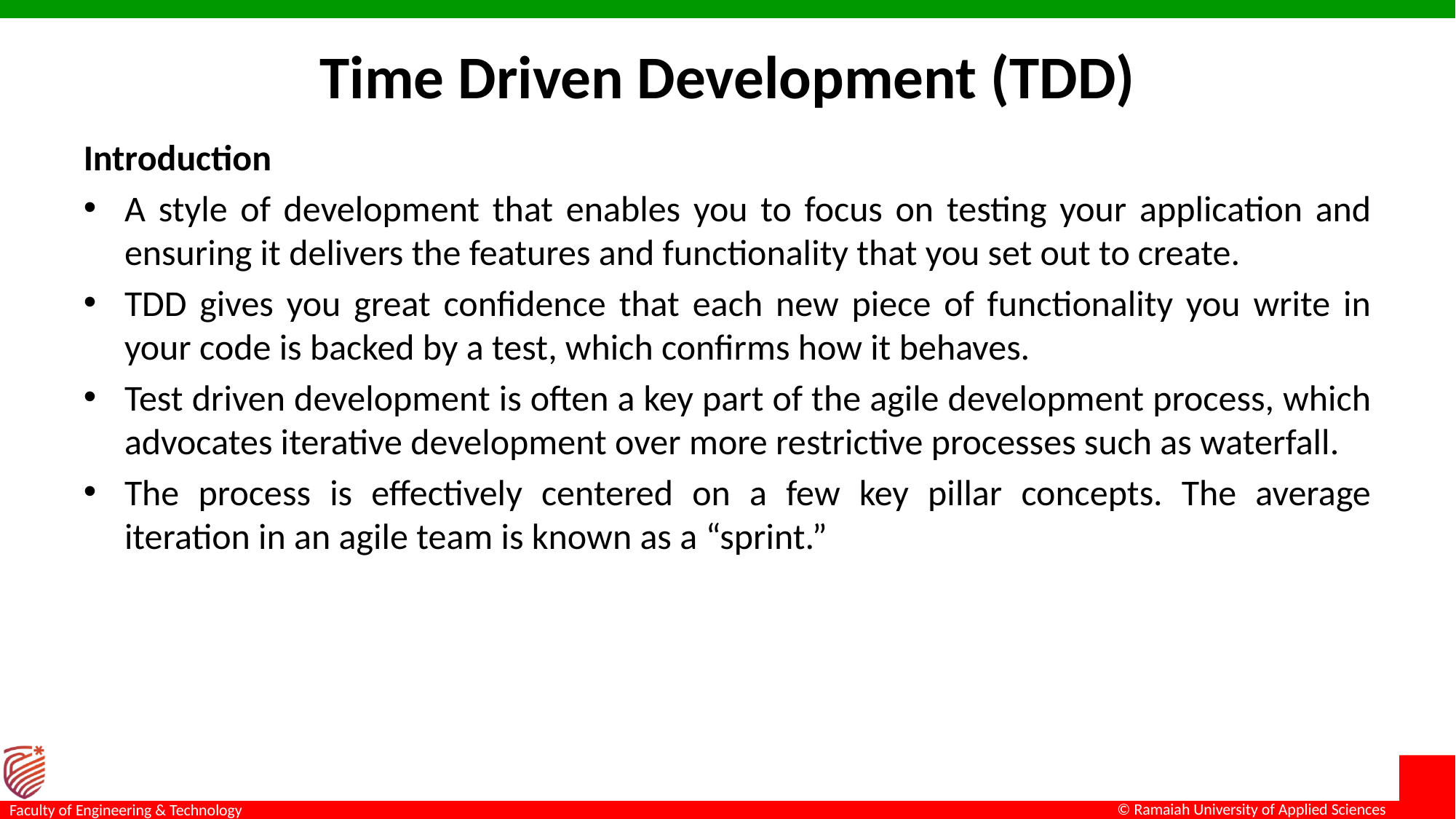

# Time Driven Development (TDD)
Introduction
A style of development that enables you to focus on testing your application and ensuring it delivers the features and functionality that you set out to create.
TDD gives you great confidence that each new piece of functionality you write in your code is backed by a test, which confirms how it behaves.
Test driven development is often a key part of the agile development process, which advocates iterative development over more restrictive processes such as waterfall.
The process is effectively centered on a few key pillar concepts. The average iteration in an agile team is known as a “sprint.”